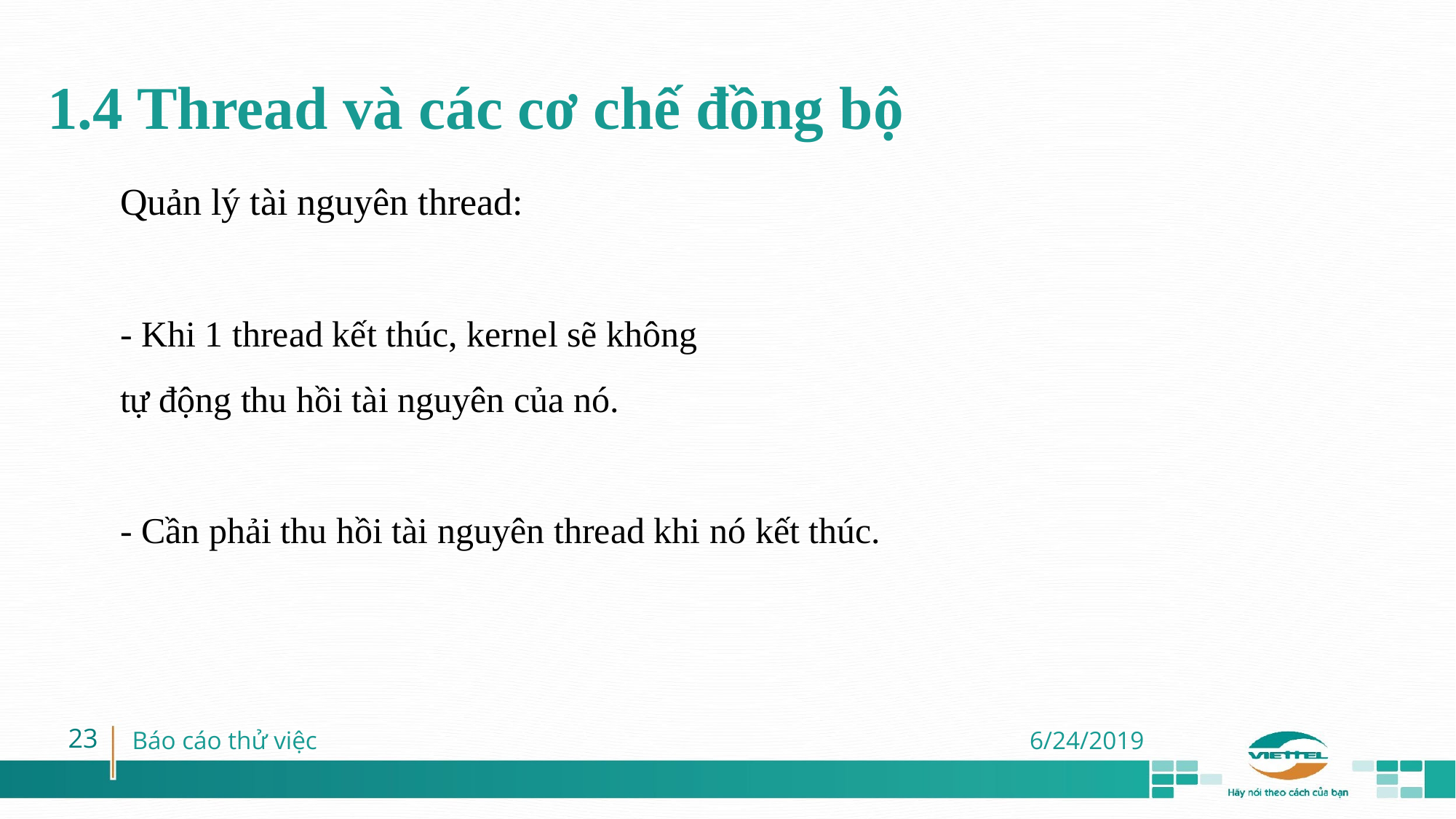

1.4 Thread và các cơ chế đồng bộ

Quản lý tài nguyên thread:
- Khi 1 thread kết thúc, kernel sẽ không
tự động thu hồi tài nguyên của nó.

- Cần phải thu hồi tài nguyên thread khi nó kết thúc.
23
Báo cáo thử việc
6/24/2019